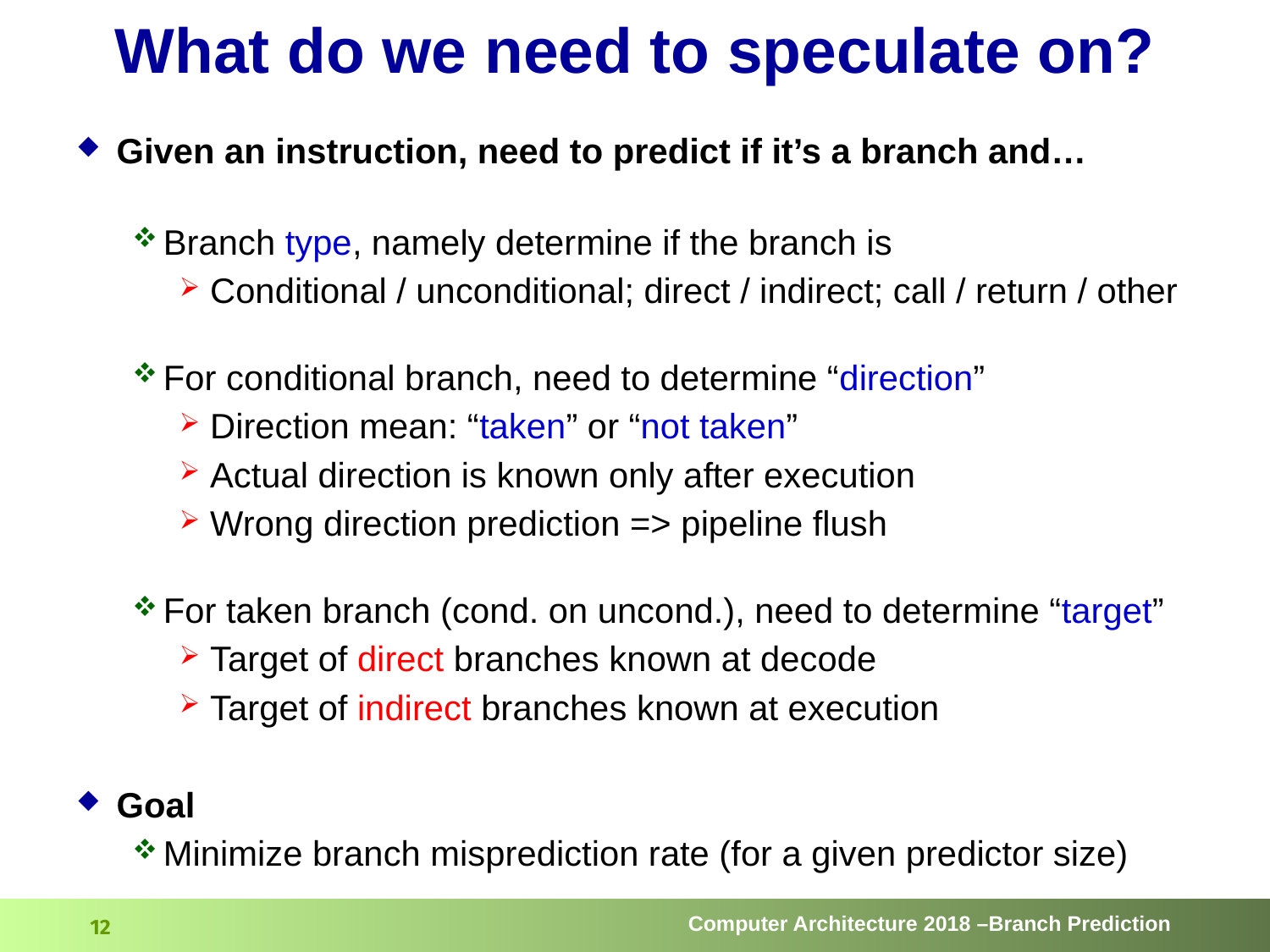

# What do we need to speculate on?
Given an instruction, need to predict if it’s a branch and…
Branch type, namely determine if the branch is
Conditional / unconditional; direct / indirect; call / return / other
For conditional branch, need to determine “direction”
Direction mean: “taken” or “not taken”
Actual direction is known only after execution
Wrong direction prediction => pipeline flush
For taken branch (cond. on uncond.), need to determine “target”
Target of direct branches known at decode
Target of indirect branches known at execution

Goal
Minimize branch misprediction rate (for a given predictor size)